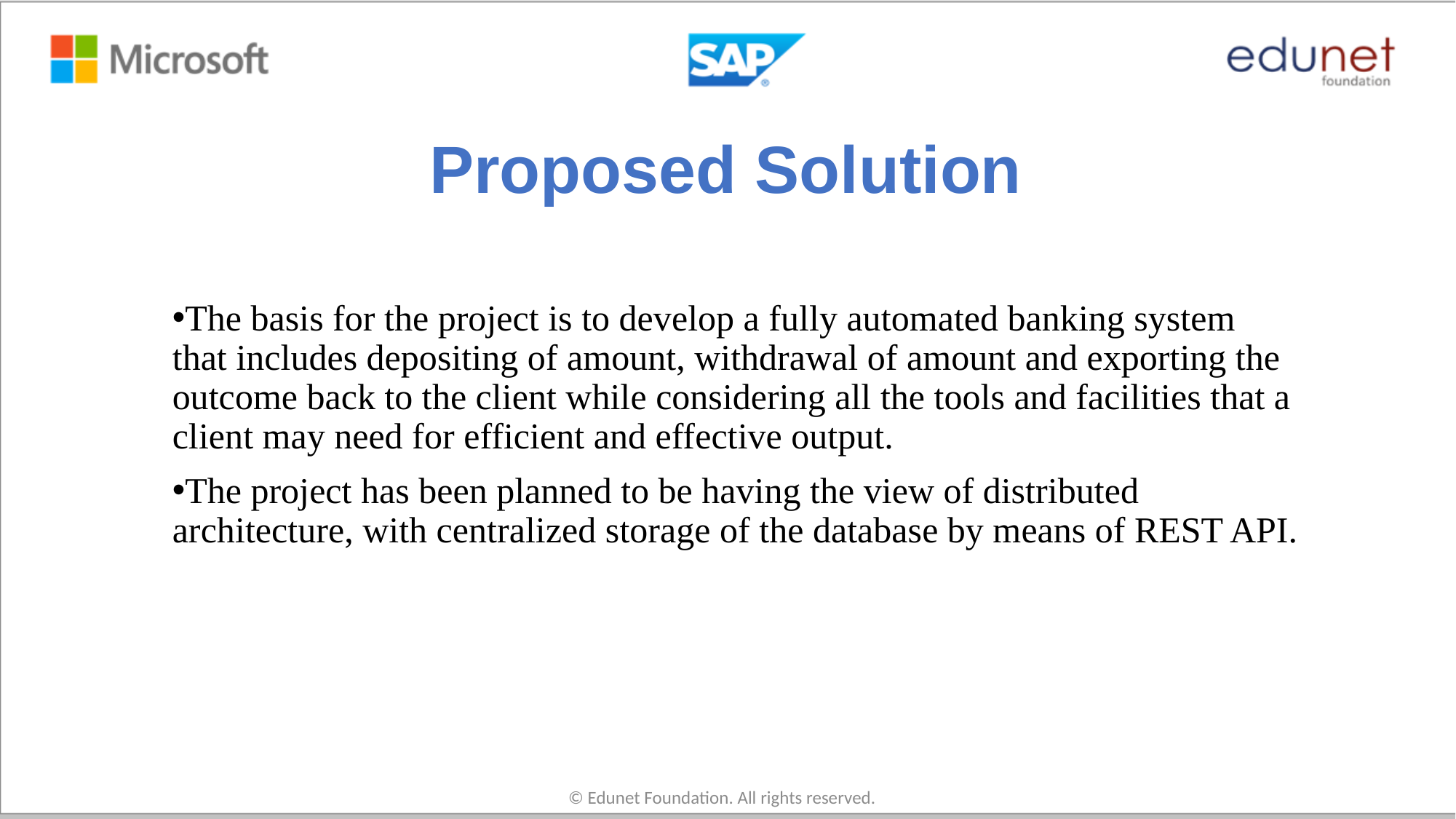

# Proposed Solution

The basis for the project is to develop a fully automated banking system that includes depositing of amount, withdrawal of amount and exporting the outcome back to the client while considering all the tools and facilities that a client may need for efficient and effective output.
The project has been planned to be having the view of distributed architecture, with centralized storage of the database by means of REST API.

© Edunet Foundation. All rights reserved.